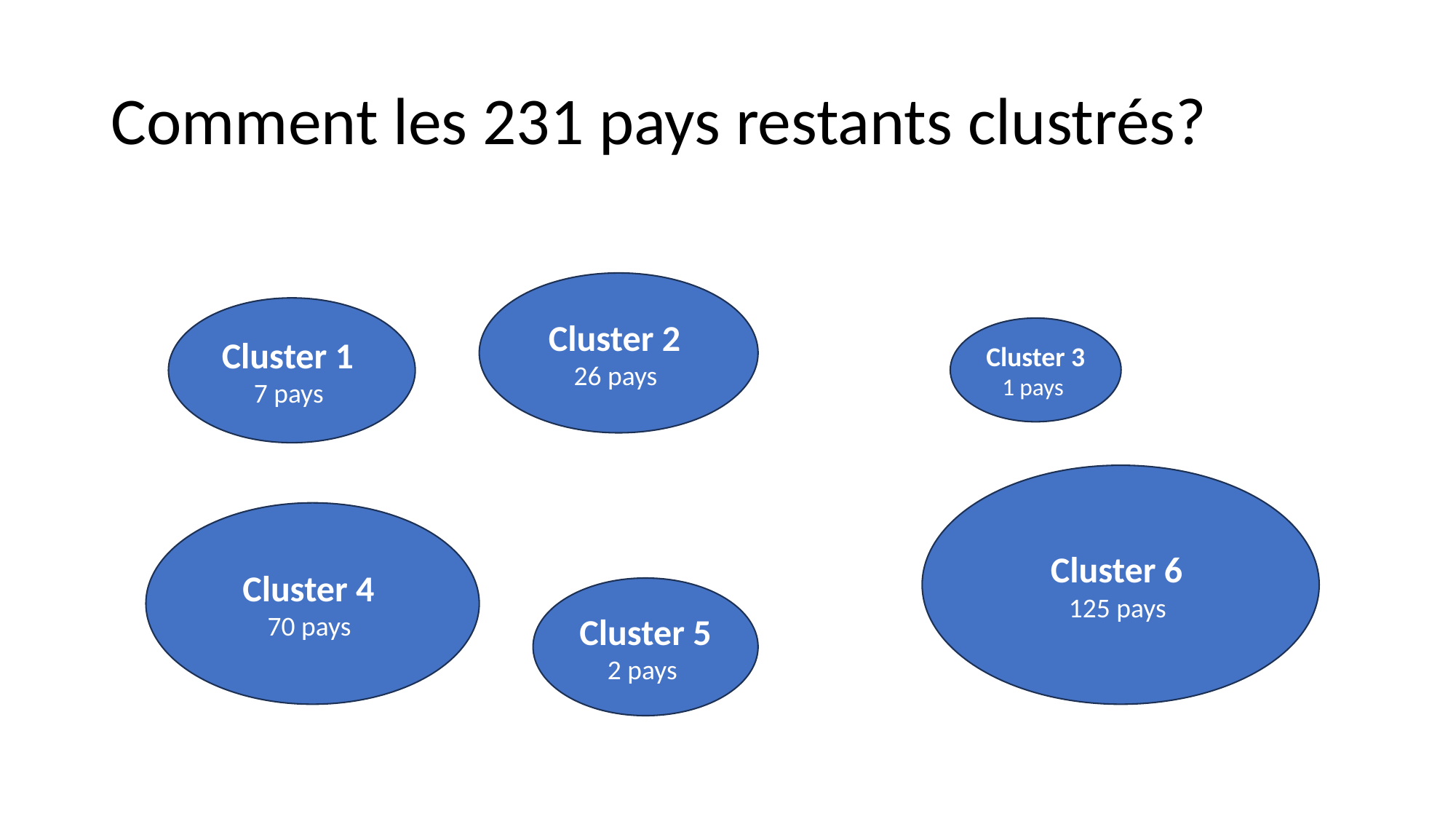

# Comment les 231 pays restants clustrés?

Cluster 2
26 pays
Cluster 1
7 pays
Cluster 3
1 pays
Cluster 6
125 pays
Cluster 4
70 pays
Cluster 5
2 pays